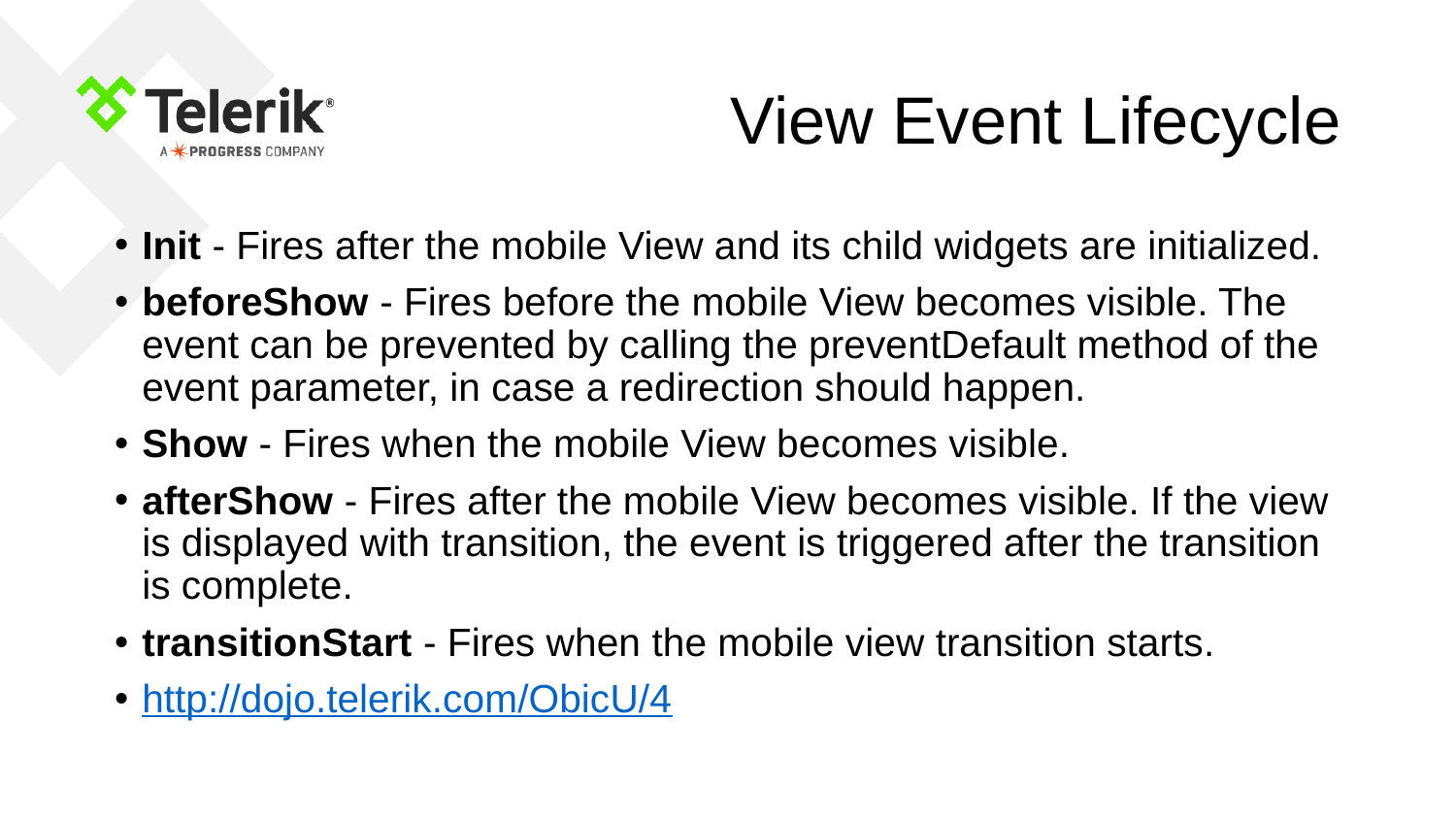

# View Event Lifecycle
Init - Fires after the mobile View and its child widgets are initialized.
beforeShow - Fires before the mobile View becomes visible. The event can be prevented by calling the preventDefault method of the event parameter, in case a redirection should happen.
Show - Fires when the mobile View becomes visible.
afterShow - Fires after the mobile View becomes visible. If the view is displayed with transition, the event is triggered after the transition is complete.
transitionStart - Fires when the mobile view transition starts.
http://dojo.telerik.com/ObicU/4